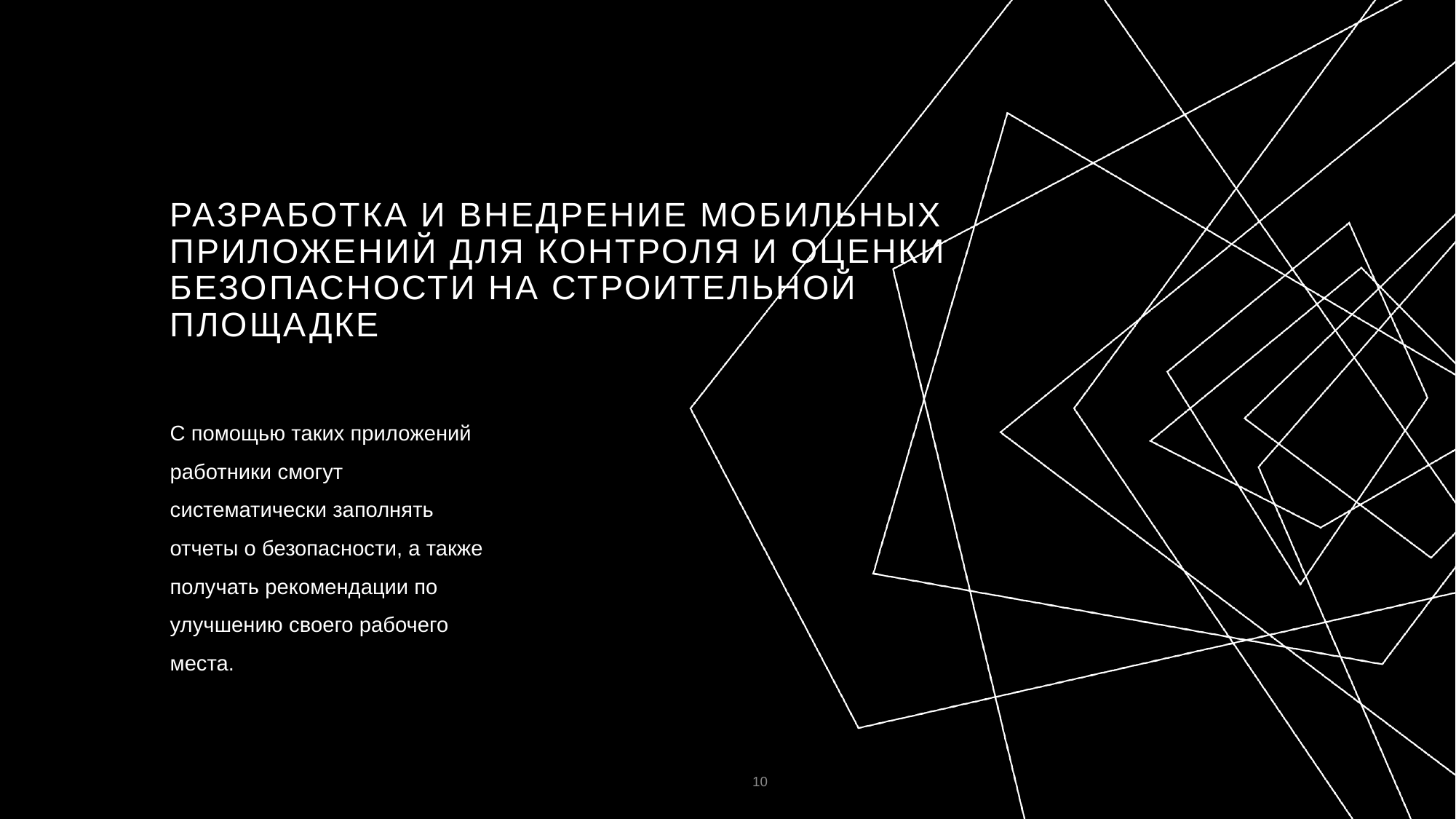

# Разработка и внедрение мобильных приложений для контроля и оценки безопасности на строительной площадке
С помощью таких приложений работники смогут систематически заполнять отчеты о безопасности, а также получать рекомендации по улучшению своего рабочего места.
10